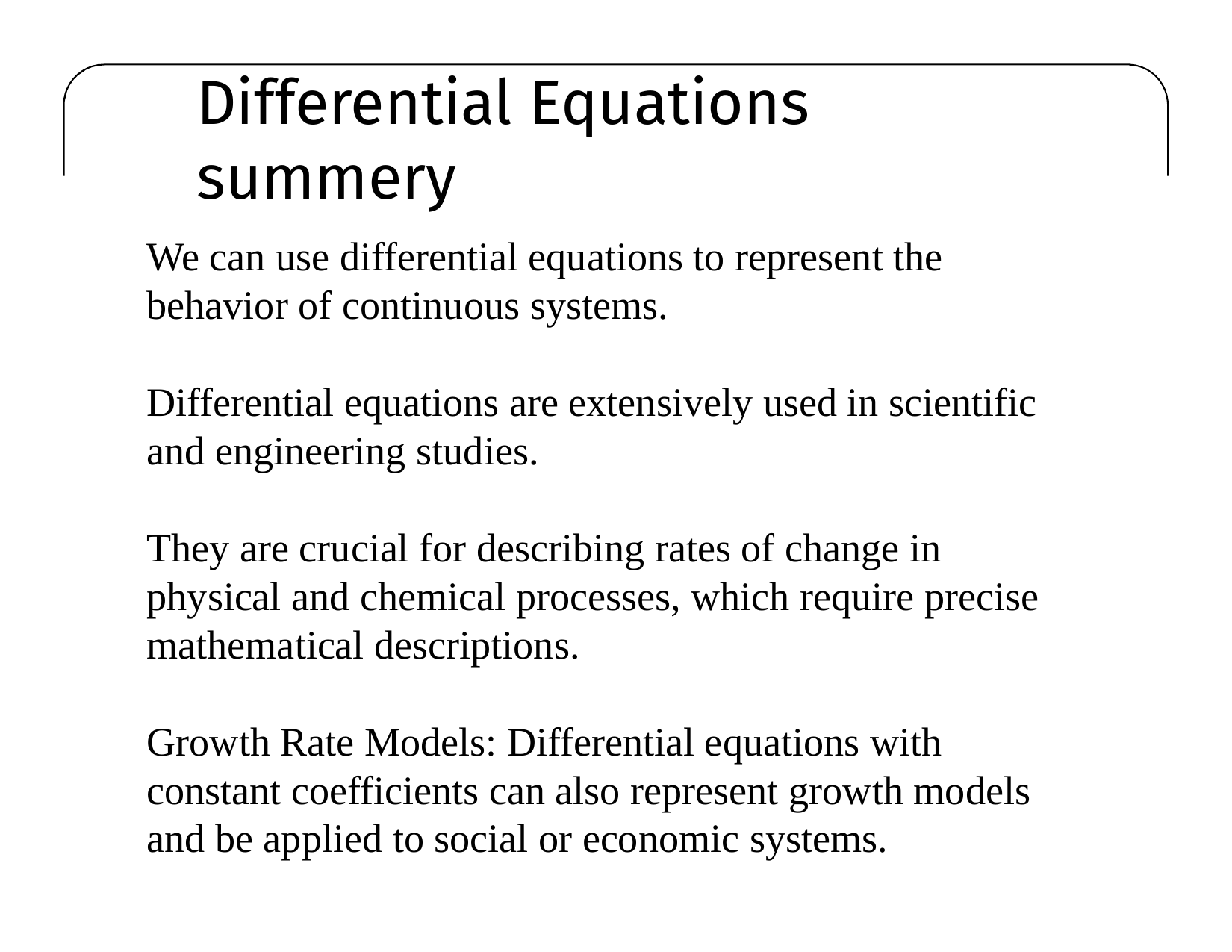

# Differential Equations summery
We can use differential equations to represent the behavior of continuous systems.

Differential equations are extensively used in scientific and engineering studies.

They are crucial for describing rates of change in physical and chemical processes, which require precise mathematical descriptions.

Growth Rate Models: Differential equations with constant coefficients can also represent growth models and be applied to social or economic systems.